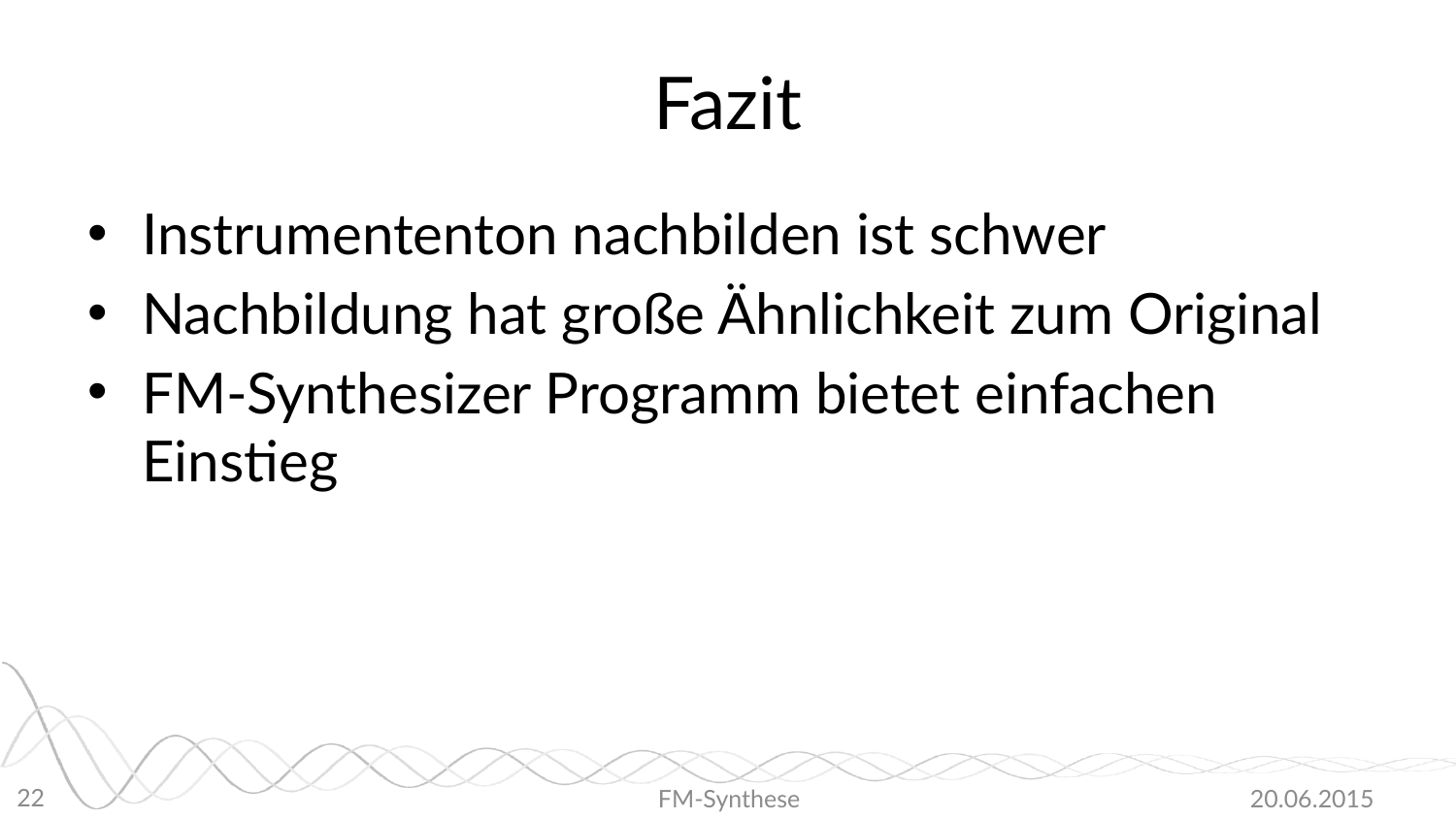

# Fazit
Instrumententon nachbilden ist schwer
Nachbildung hat große Ähnlichkeit zum Original
FM-Synthesizer Programm bietet einfachen Einstieg
22
FM-Synthese
20.06.2015